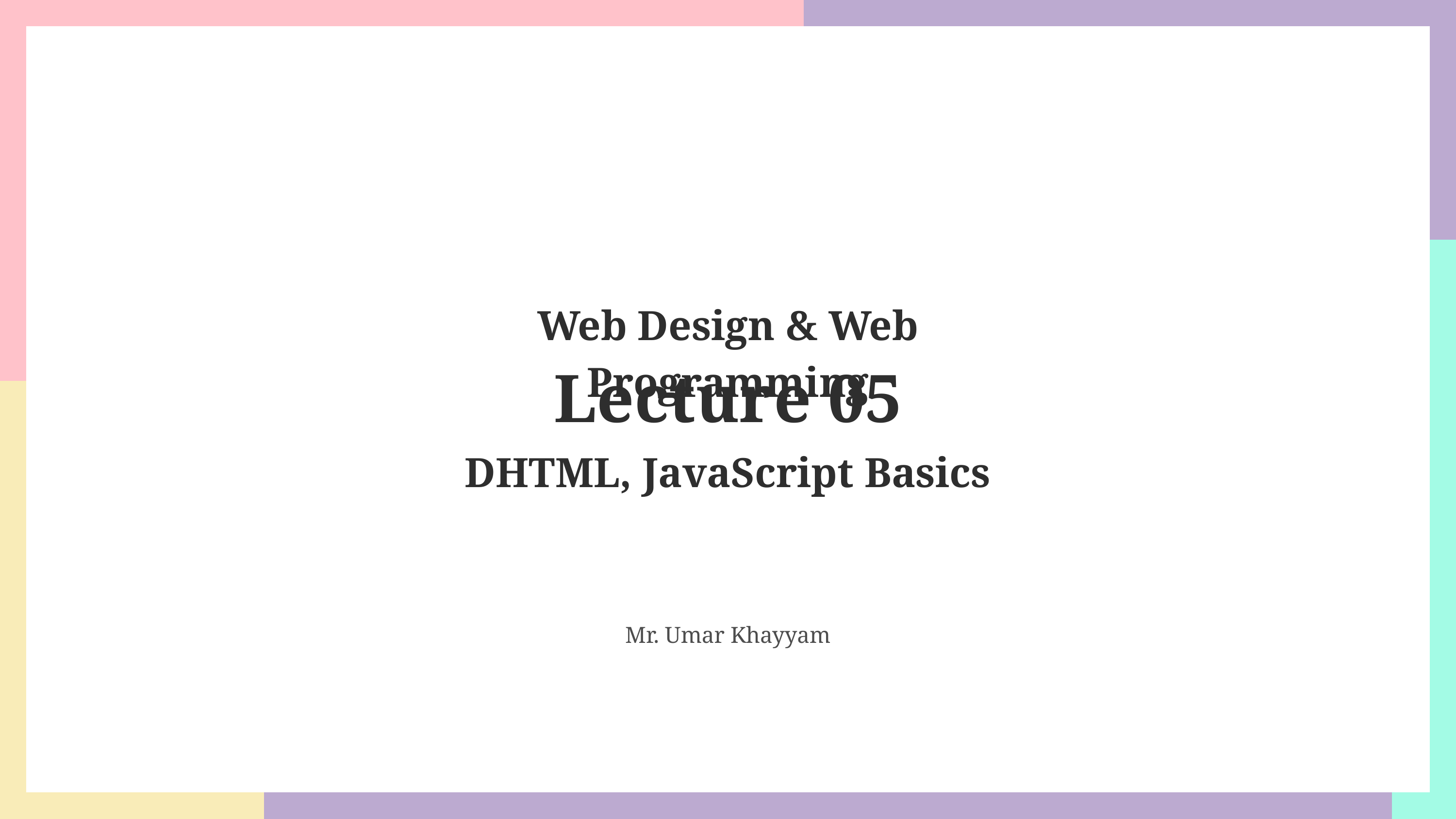

Web Design & Web Programming
Lecture 05

DHTML, JavaScript Basics
Mr. Umar Khayyam